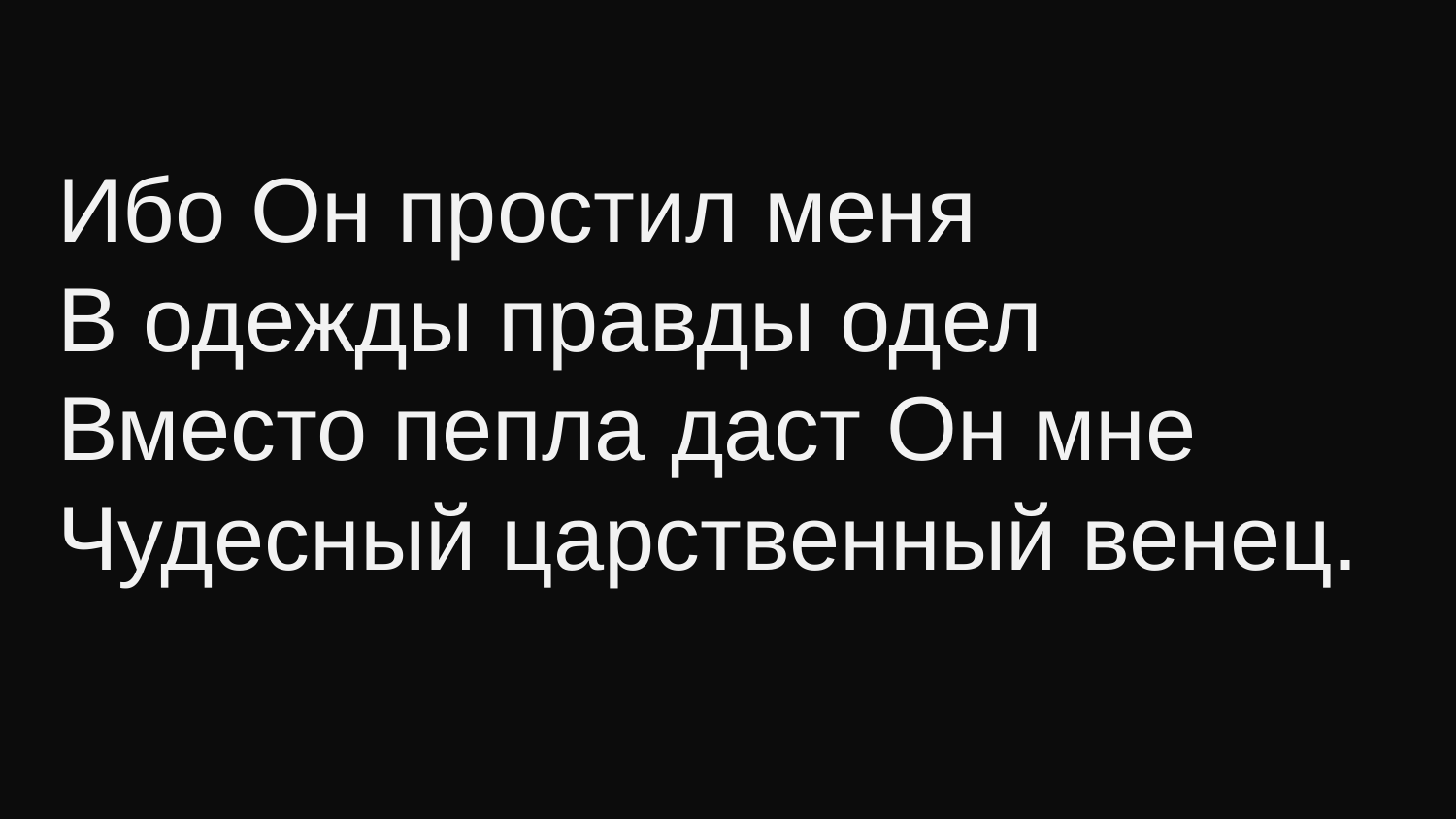

Ибо Он простил меня
В одежды правды одел
Вместо пепла даст Он мне
Чудесный царственный венец.